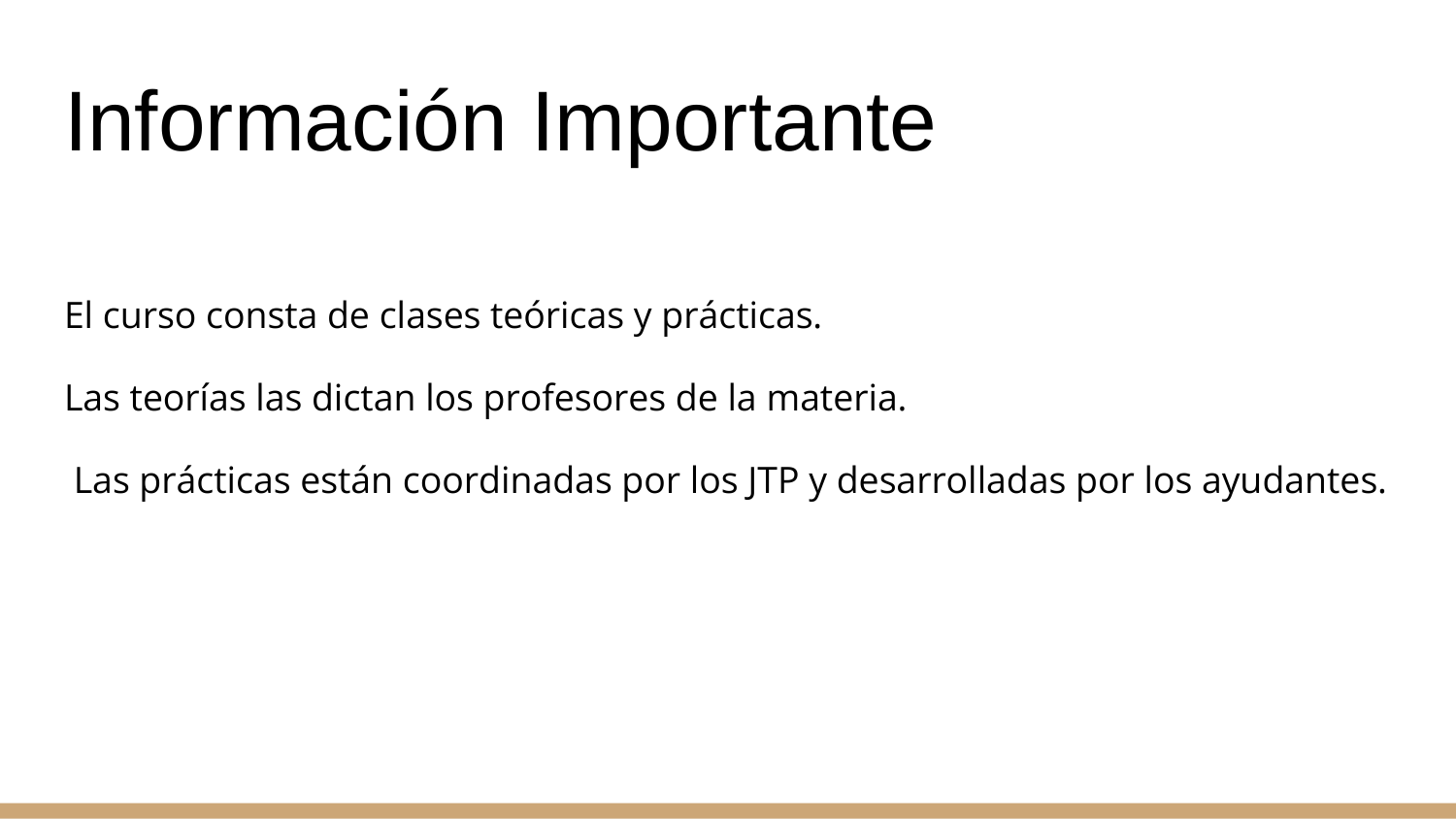

# Información Importante

El curso consta de clases teóricas y prácticas.
Las teorías las dictan los profesores de la materia.
 Las prácticas están coordinadas por los JTP y desarrolladas por los ayudantes.